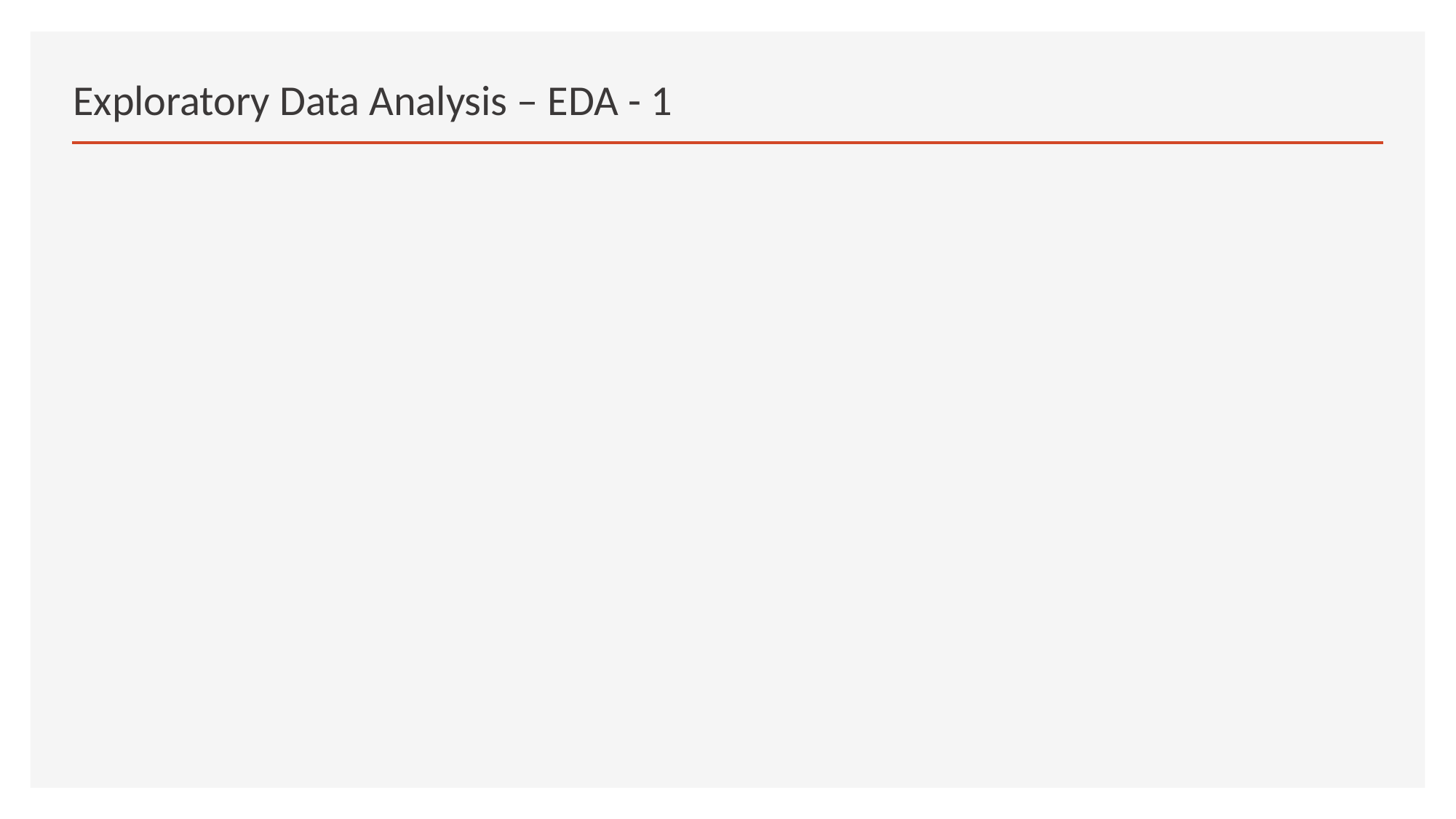

# Exploratory Data Analysis – EDA - 1